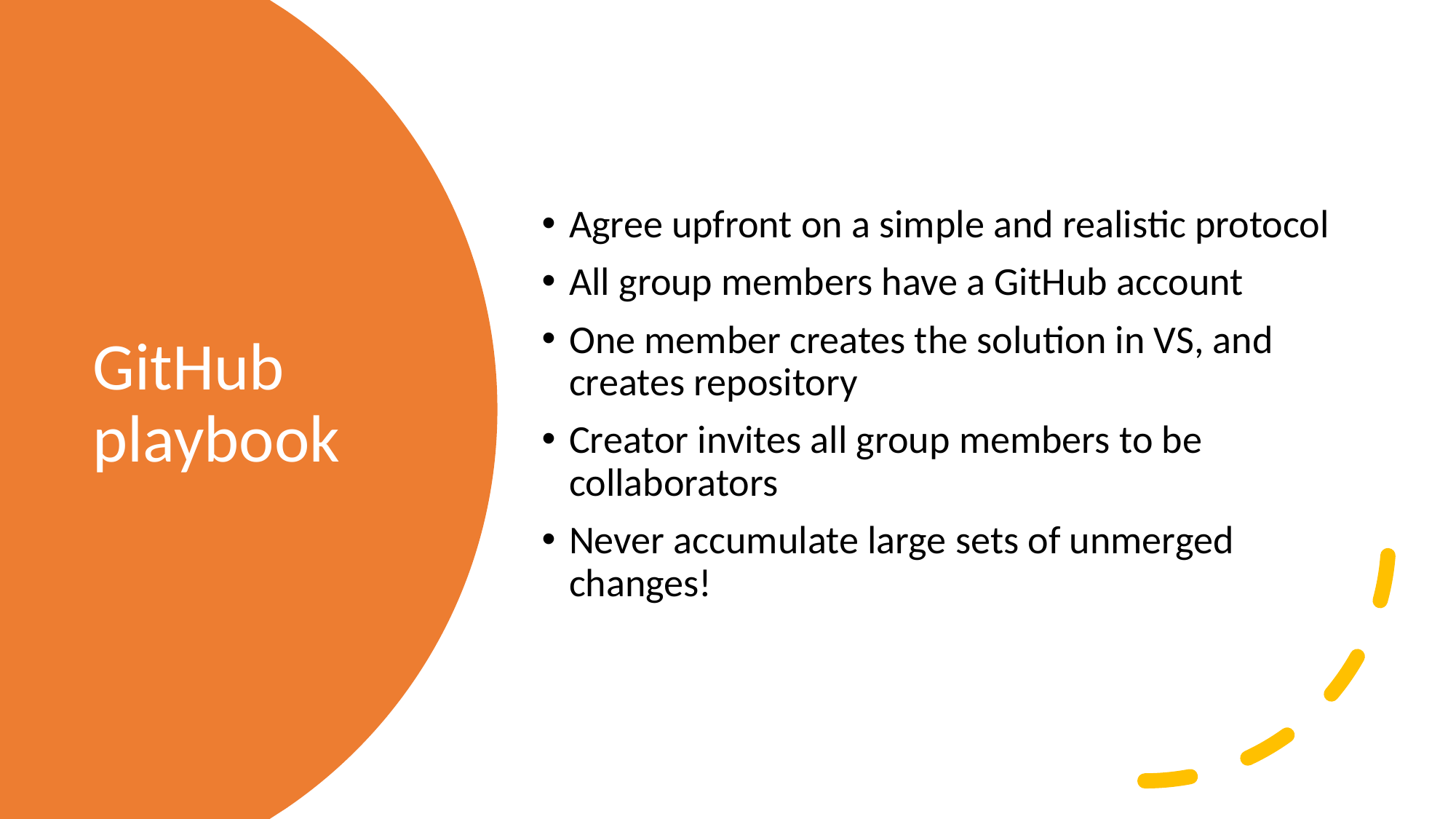

Agree upfront on a simple and realistic protocol
All group members have a GitHub account
One member creates the solution in VS, and creates repository
Creator invites all group members to be collaborators
Never accumulate large sets of unmerged changes!
# GitHub playbook